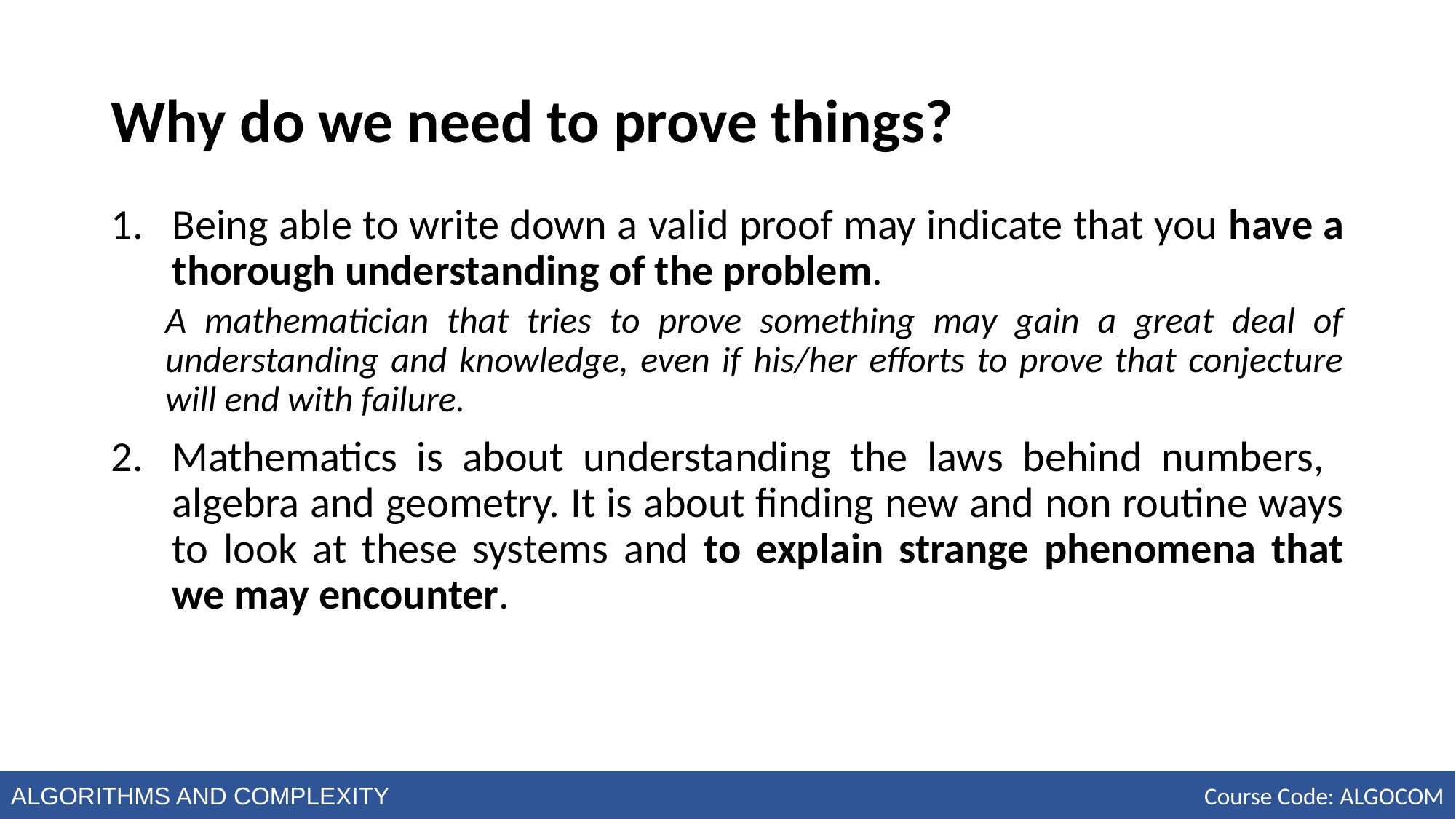

# Why do we need to prove things?
Being able to write down a valid proof may indicate that you have a thorough understanding of the problem.
A mathematician that tries to prove something may gain a great deal of understanding and knowledge, even if his/her efforts to prove that conjecture will end with failure.
Mathematics is about understanding the laws behind numbers,  algebra and geometry. It is about finding new and non routine ways to look at these systems and to explain strange phenomena that we may encounter.

ALGORITHMS AND COMPLEXITY
Course Code: ALGOCOM